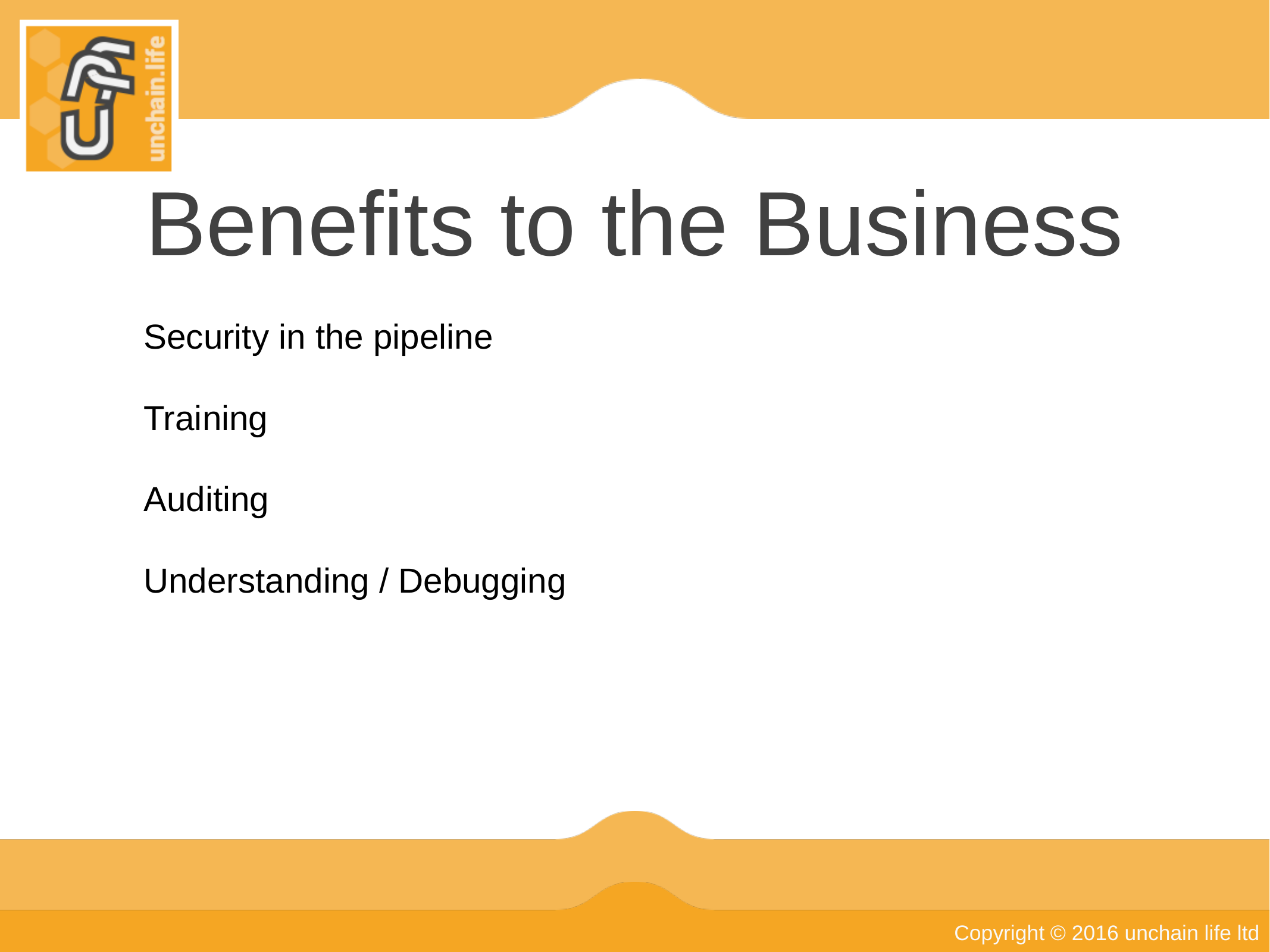

# Benefits to the Business
Security in the pipeline
Training
Auditing
Understanding / Debugging